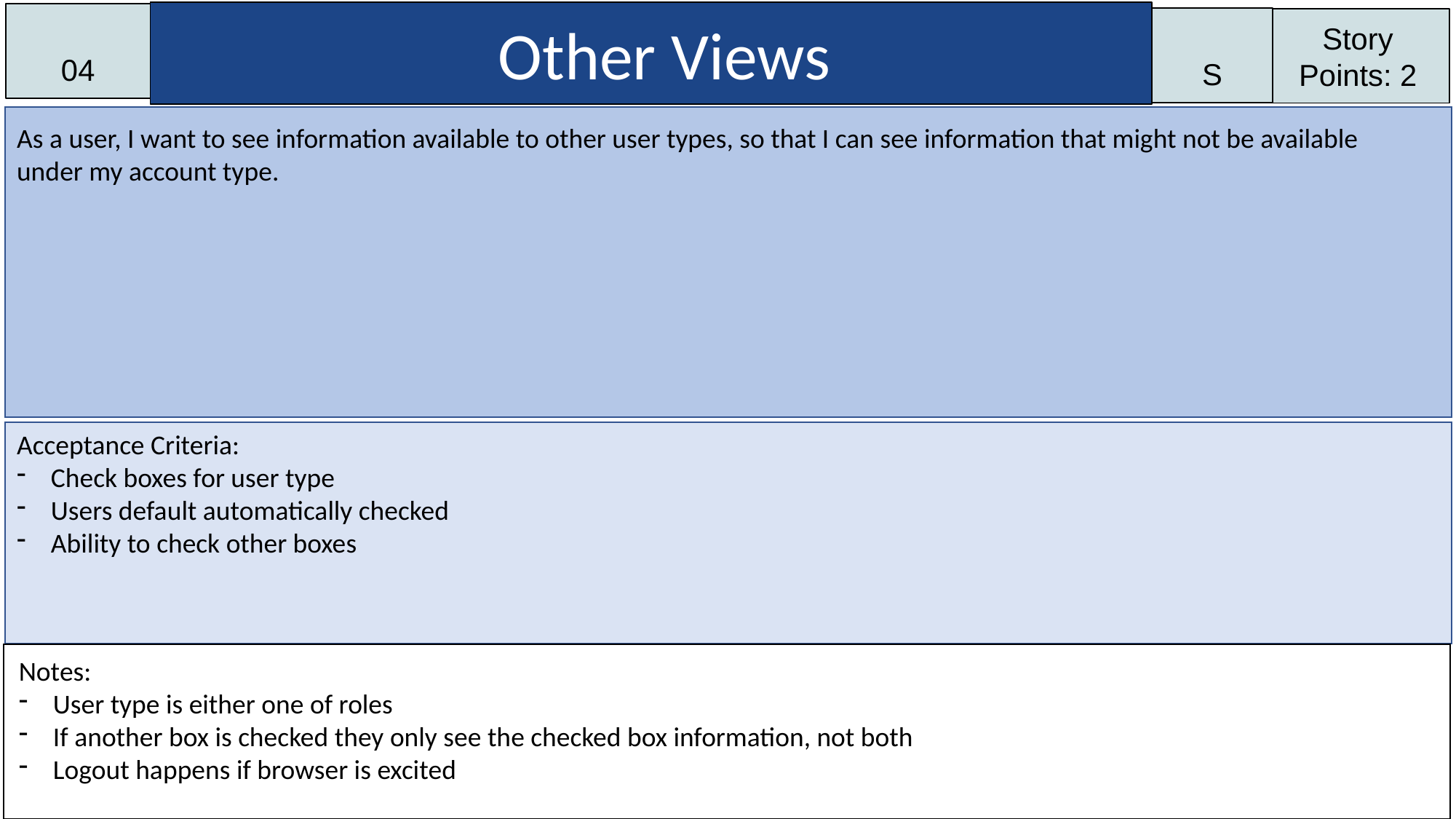

Other Views

04

S
Story Points: 2

As a user, I want to see information available to other user types, so that I can see information that might not be available under my account type.

Acceptance Criteria:
Check boxes for user type
Users default automatically checked
Ability to check other boxes

Notes:
User type is either one of roles
If another box is checked they only see the checked box information, not both
Logout happens if browser is excited